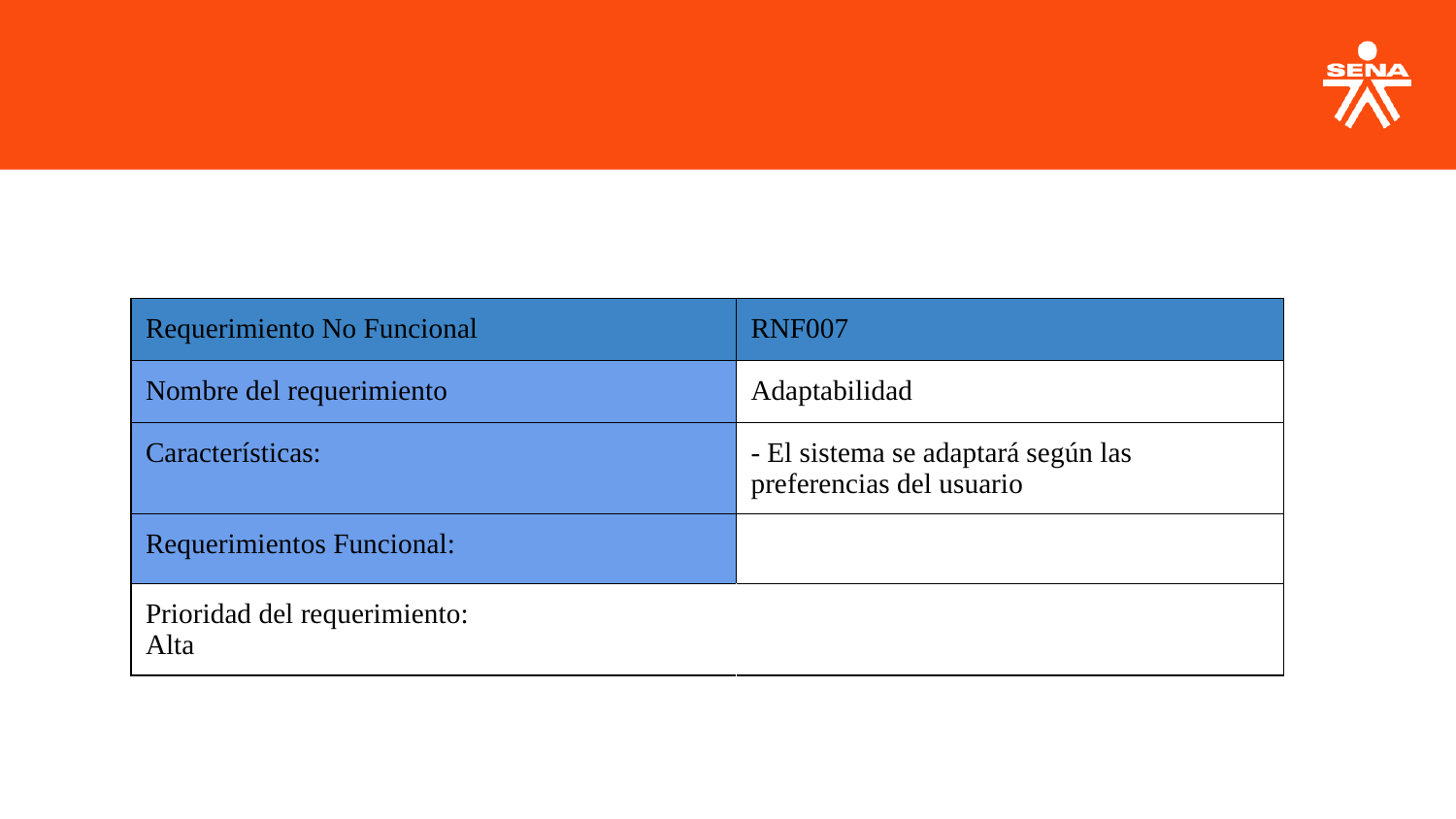

| Requerimiento No Funcional | RNF007 |
| --- | --- |
| Nombre del requerimiento | Adaptabilidad |
| Características: | - El sistema se adaptará según las preferencias del usuario |
| Requerimientos Funcional: |  |
| Prioridad del requerimiento: Alta |  |